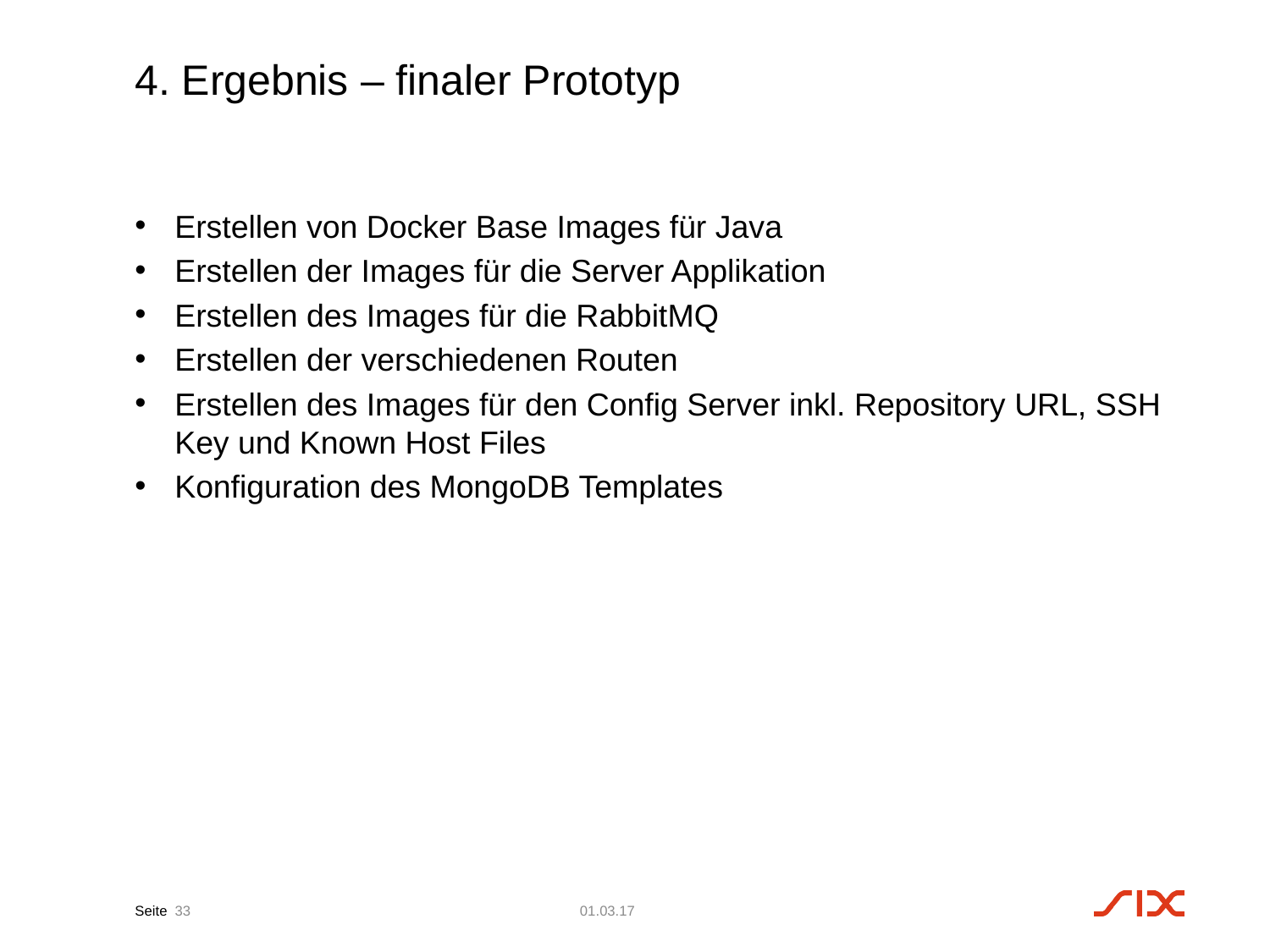

# 4. Ergebnis – finaler Prototyp
Erstellen von Docker Base Images für Java
Erstellen der Images für die Server Applikation
Erstellen des Images für die RabbitMQ
Erstellen der verschiedenen Routen
Erstellen des Images für den Config Server inkl. Repository URL, SSH Key und Known Host Files
Konfiguration des MongoDB Templates

33
01.03.17